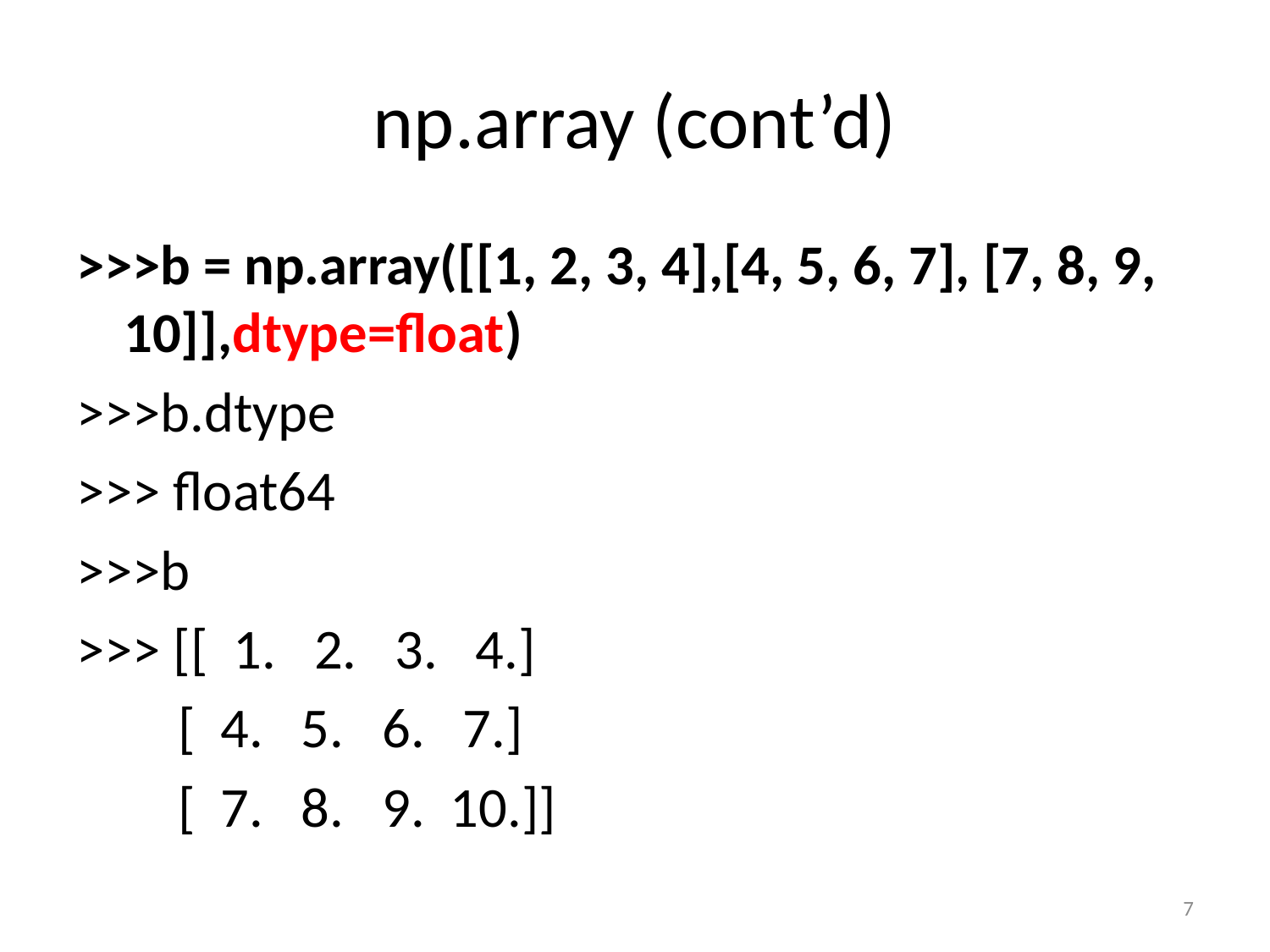

# np.array (cont’d)
>>>b = np.array([[1, 2, 3, 4],[4, 5, 6, 7], [7, 8, 9, 10]],dtype=float)
>>>b.dtype
>>> float64
>>>b
>>> [[  1.   2.   3.   4.]
        [  4.   5.   6.   7.]
        [  7.   8.   9.  10.]]
7